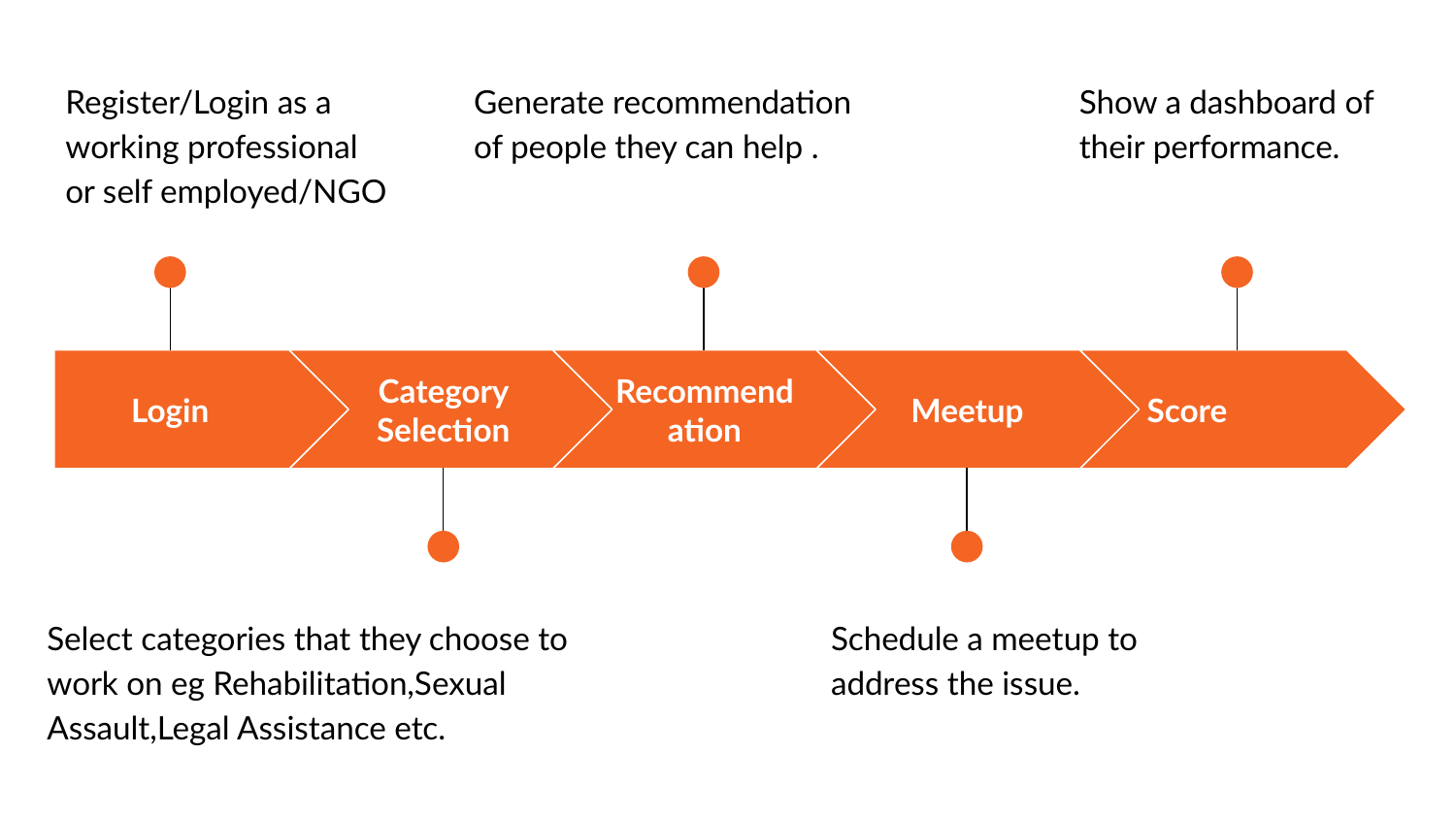

Register/Login as a working professional or self employed/NGO
Show a dashboard of their performance.
Generate recommendation of people they can help .

Login
Category Selection
Recommendation
Meetup
Score

Select categories that they choose to work on eg Rehabilitation,Sexual Assault,Legal Assistance etc.
Schedule a meetup to address the issue.